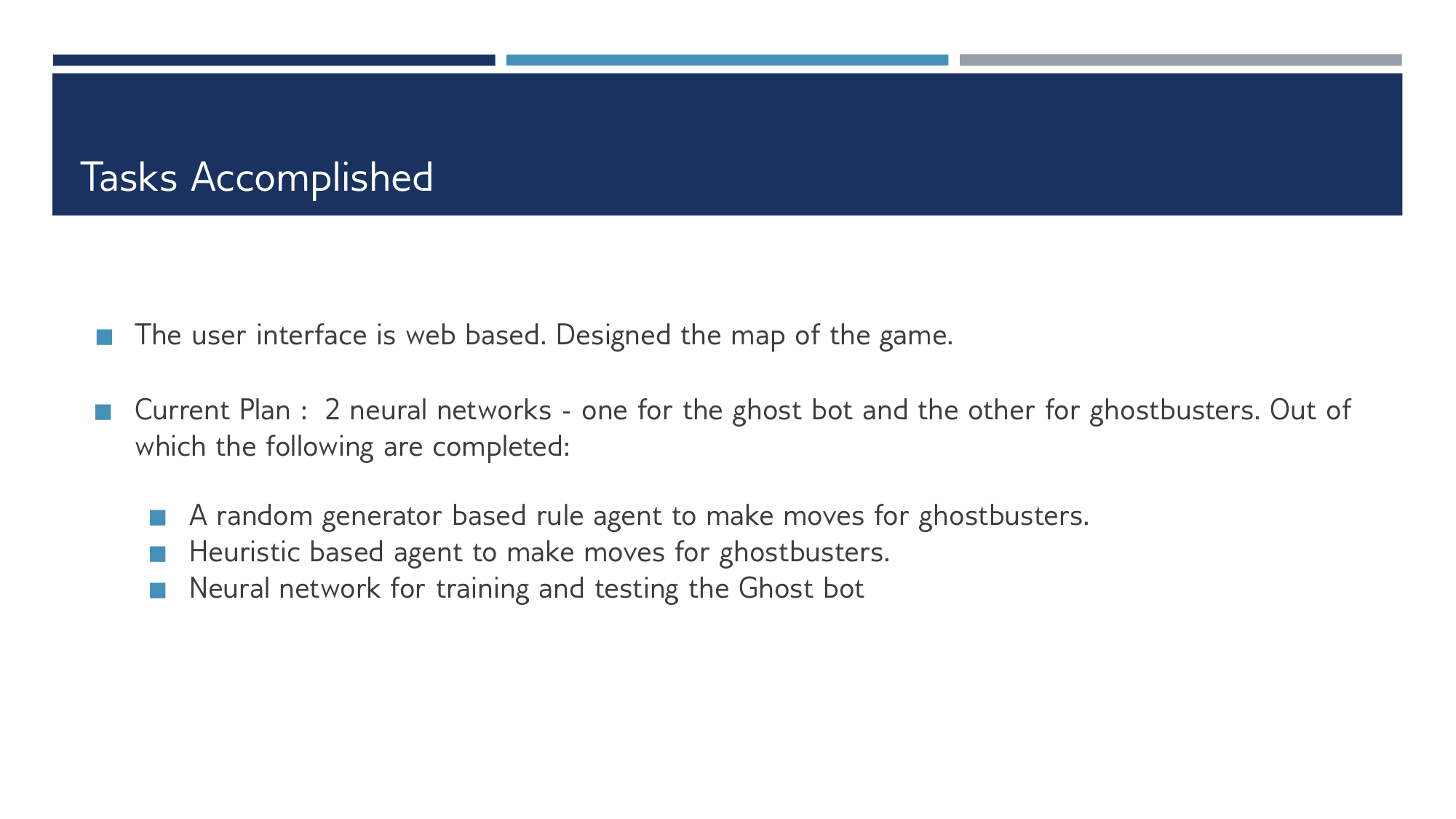

# Tasks Accomplished
The user interface is web based. Designed the map of the game.

Current Plan :  2 neural networks - one for the ghost bot and the other for ghostbusters. Out of which the following are completed:

A random generator based rule agent to make moves for ghostbusters.
Heuristic based agent to make moves for ghostbusters.
Neural network for training and testing the Ghost bot